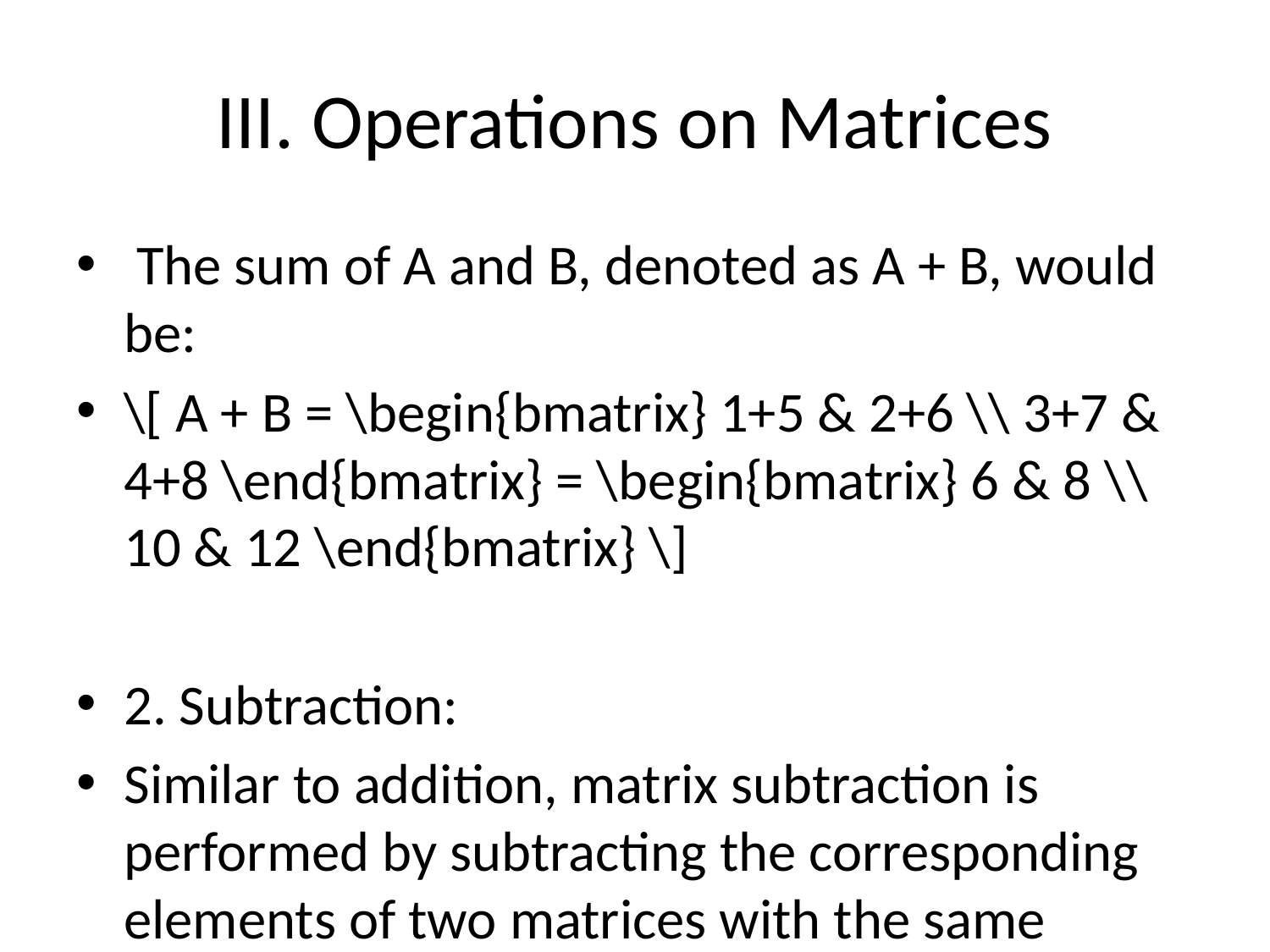

# III. Operations on Matrices
 The sum of A and B, denoted as A + B, would be:
\[ A + B = \begin{bmatrix} 1+5 & 2+6 \\ 3+7 & 4+8 \end{bmatrix} = \begin{bmatrix} 6 & 8 \\ 10 & 12 \end{bmatrix} \]

2. Subtraction:
Similar to addition, matrix subtraction is performed by subtracting the corresponding elements of two matrices with the same dimensions. For example, the difference between A and B would be: